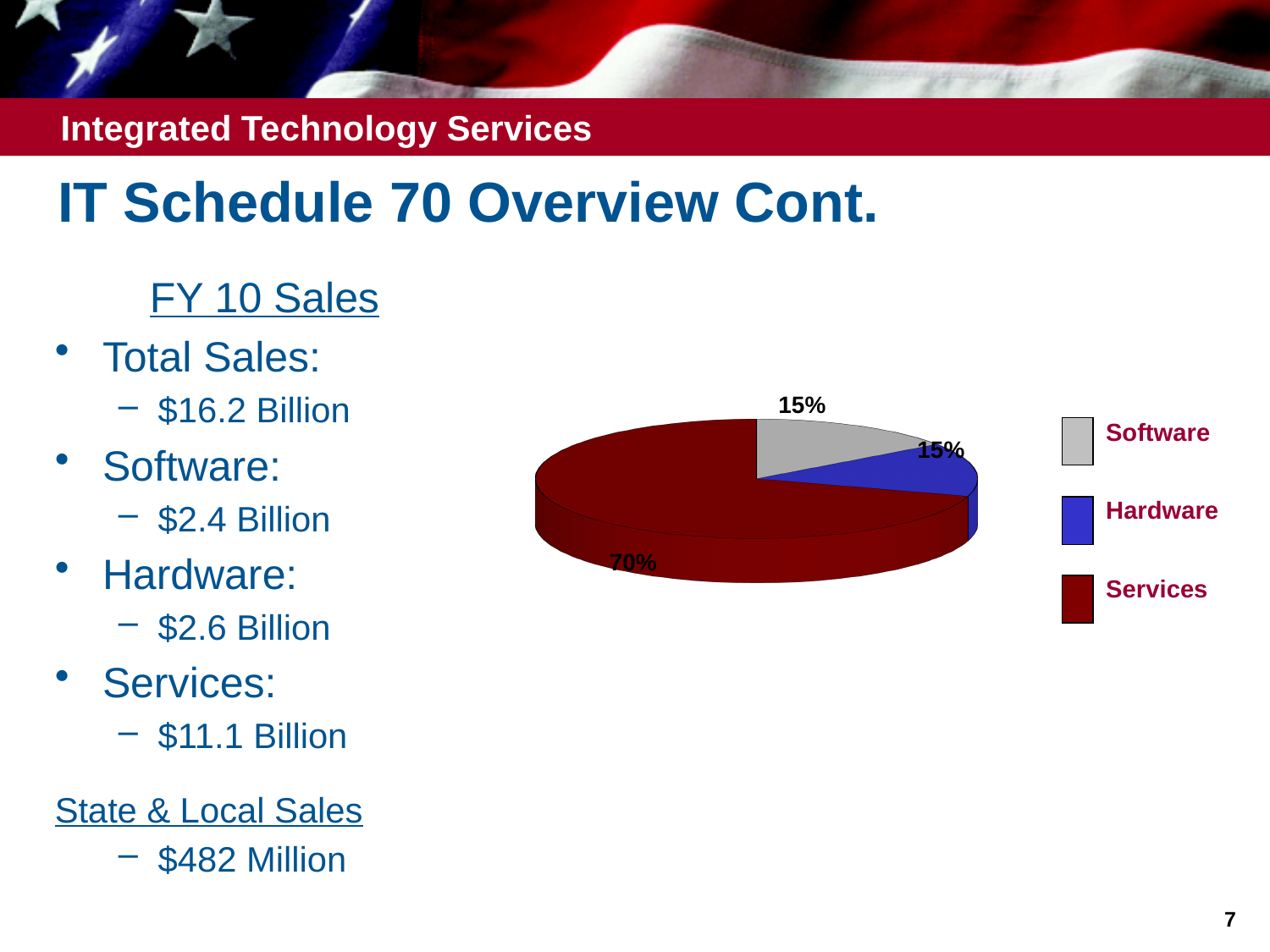

# IT Schedule 70 Overview Cont.
FY 10 Sales
Total Sales:
$16.2 Billion
Software:
$2.4 Billion
Hardware:
$2.6 Billion
Services:
$11.1 Billion

State & Local Sales
$482 Million

[unsupported chart]

Software

Hardware

Services

7